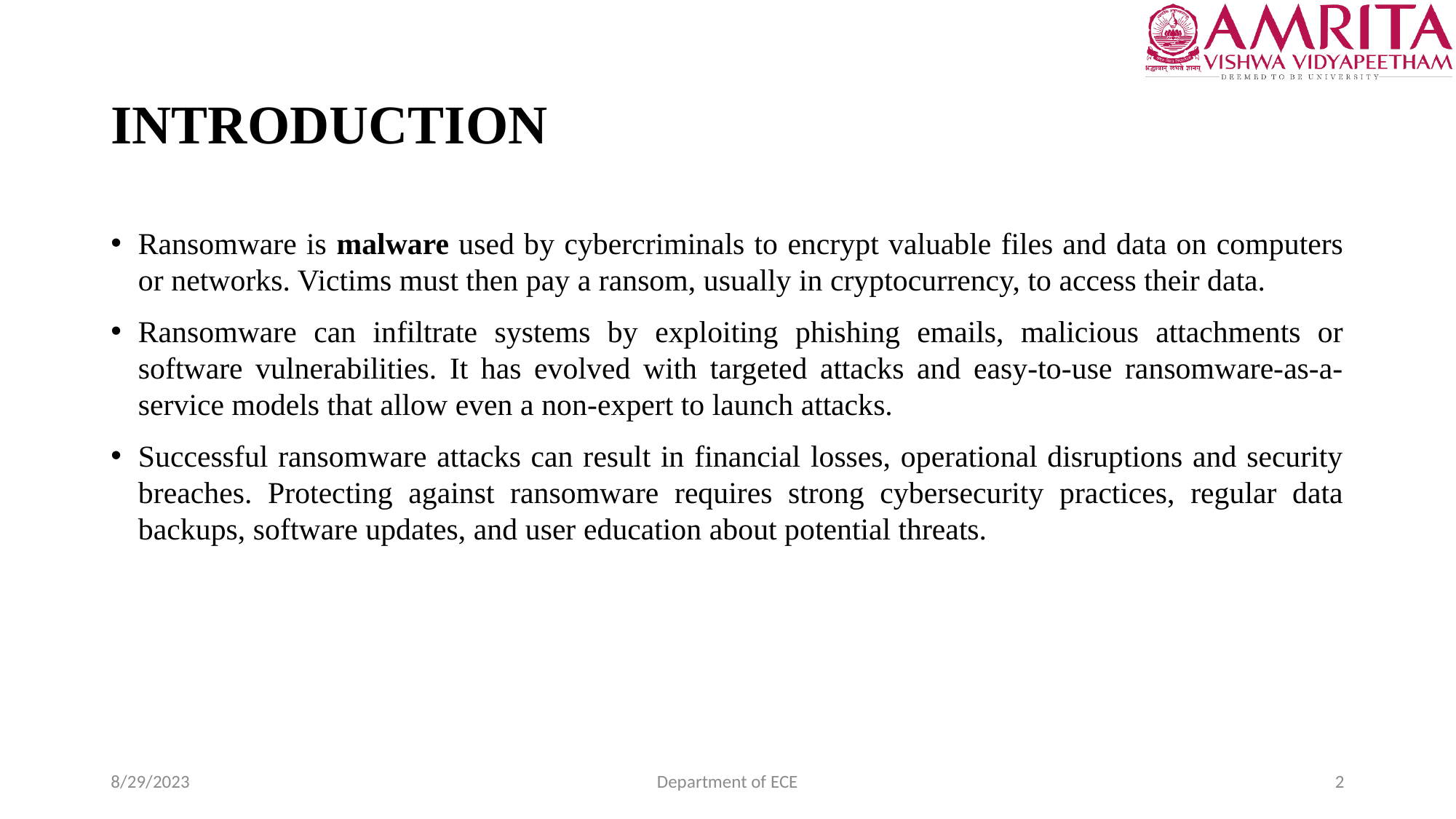

# INTRODUCTION
Ransomware is malware used by cybercriminals to encrypt valuable files and data on computers or networks. Victims must then pay a ransom, usually in cryptocurrency, to access their data.
Ransomware can infiltrate systems by exploiting phishing emails, malicious attachments or software vulnerabilities. It has evolved with targeted attacks and easy-to-use ransomware-as-a-service models that allow even a non-expert to launch attacks.
Successful ransomware attacks can result in financial losses, operational disruptions and security breaches. Protecting against ransomware requires strong cybersecurity practices, regular data backups, software updates, and user education about potential threats.
8/29/2023
Department of ECE
2